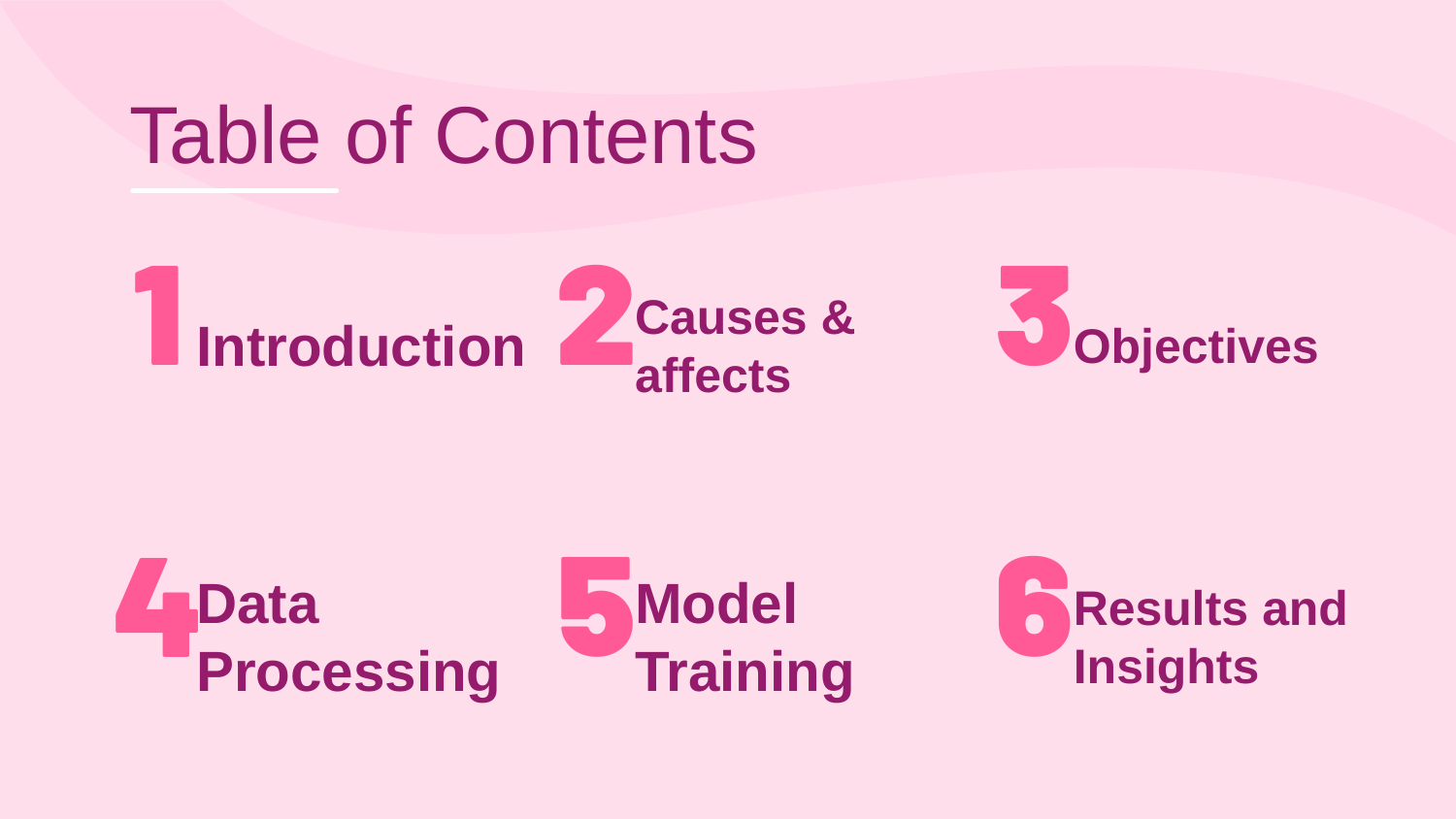

Table of Contents
# 1
2
3
Introduction
Causes & affects
Objectives
5
6
4
Model Training
Results and Insights
Data Processing